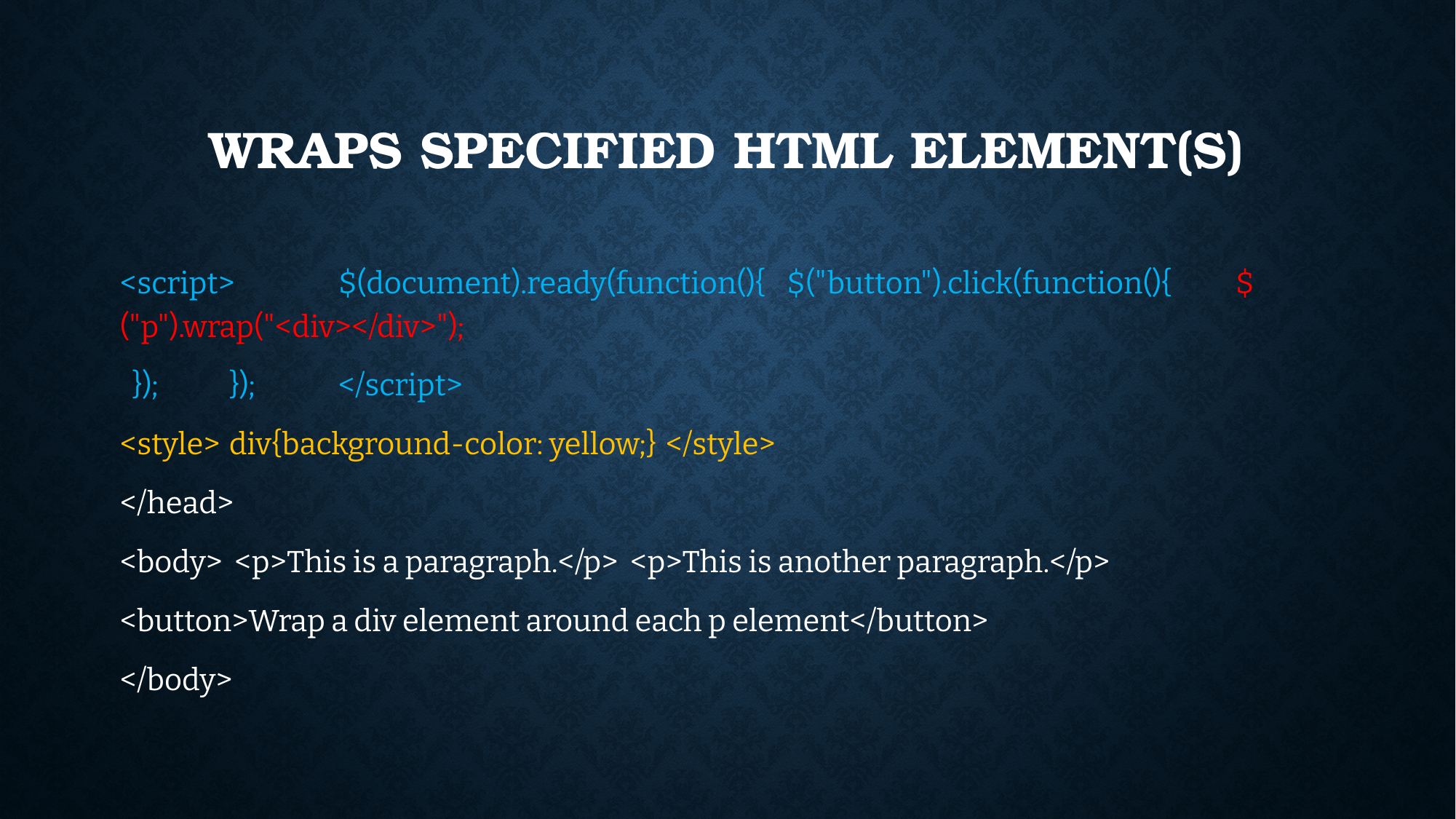

# wraps specified HTML element(s)
<script>	$(document).ready(function(){	  $("button").click(function(){	    $("p").wrap("<div></div>");
  });	});	</script>
<style>	div{background-color: yellow;}	</style>
</head>
<body>  <p>This is a paragraph.</p>  <p>This is another paragraph.</p>
<button>Wrap a div element around each p element</button>
</body>